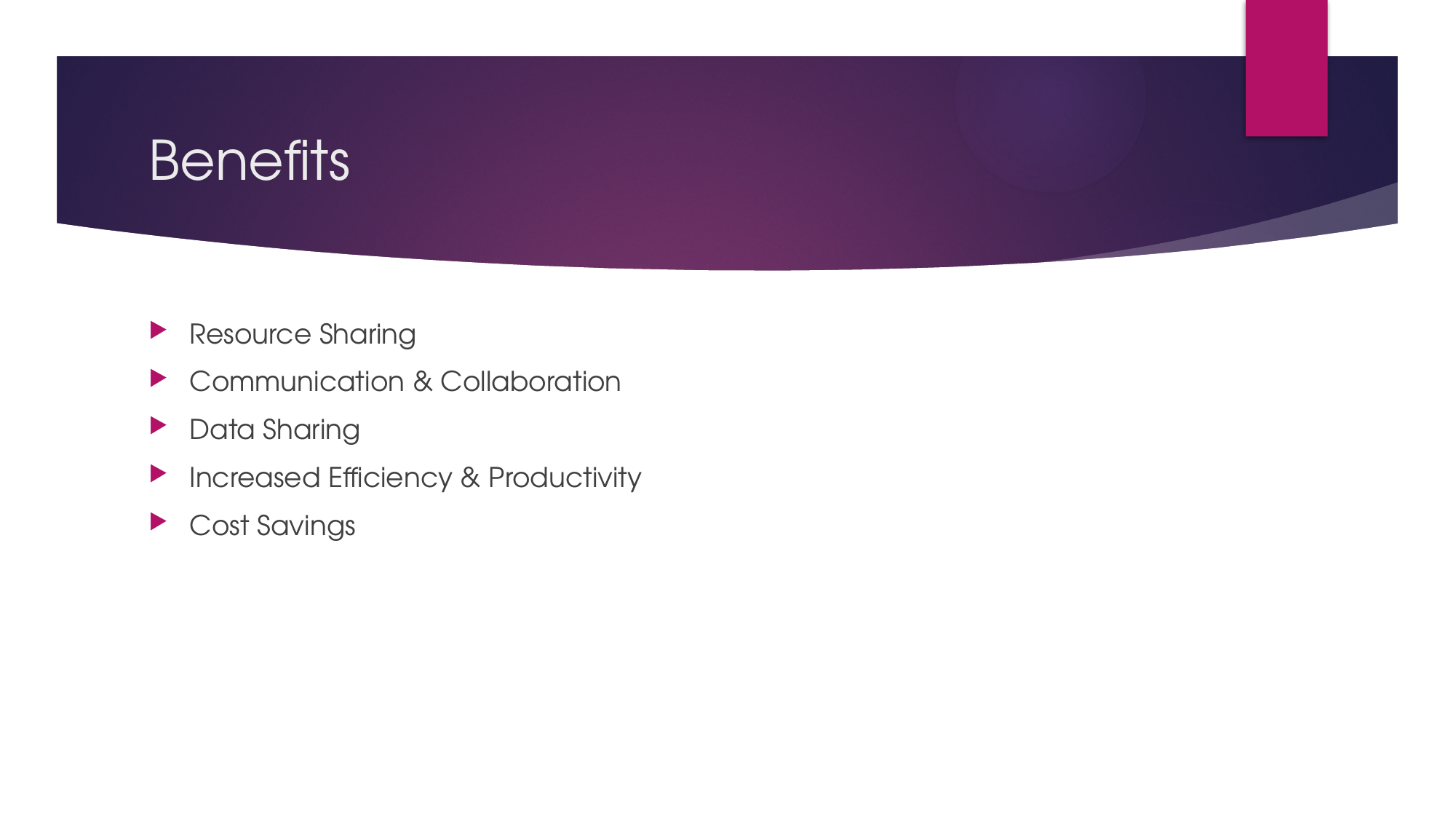

# Benefits
Resource Sharing
Communication & Collaboration
Data Sharing
Increased Efficiency & Productivity
Cost Savings